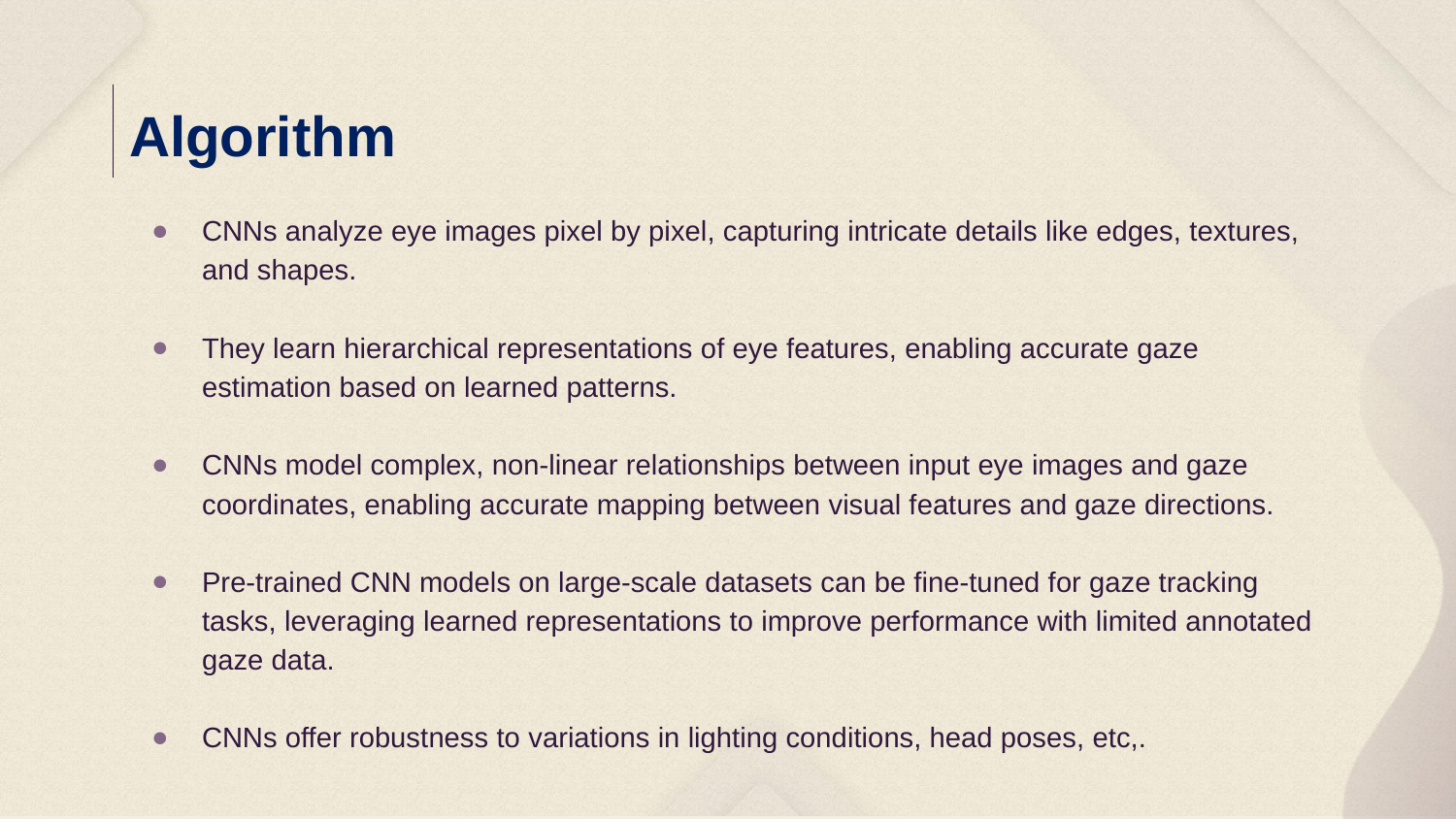

# Algorithm
CNNs analyze eye images pixel by pixel, capturing intricate details like edges, textures, and shapes.

They learn hierarchical representations of eye features, enabling accurate gaze estimation based on learned patterns.

CNNs model complex, non-linear relationships between input eye images and gaze coordinates, enabling accurate mapping between visual features and gaze directions.

Pre-trained CNN models on large-scale datasets can be fine-tuned for gaze tracking tasks, leveraging learned representations to improve performance with limited annotated gaze data.

CNNs offer robustness to variations in lighting conditions, head poses, etc,.